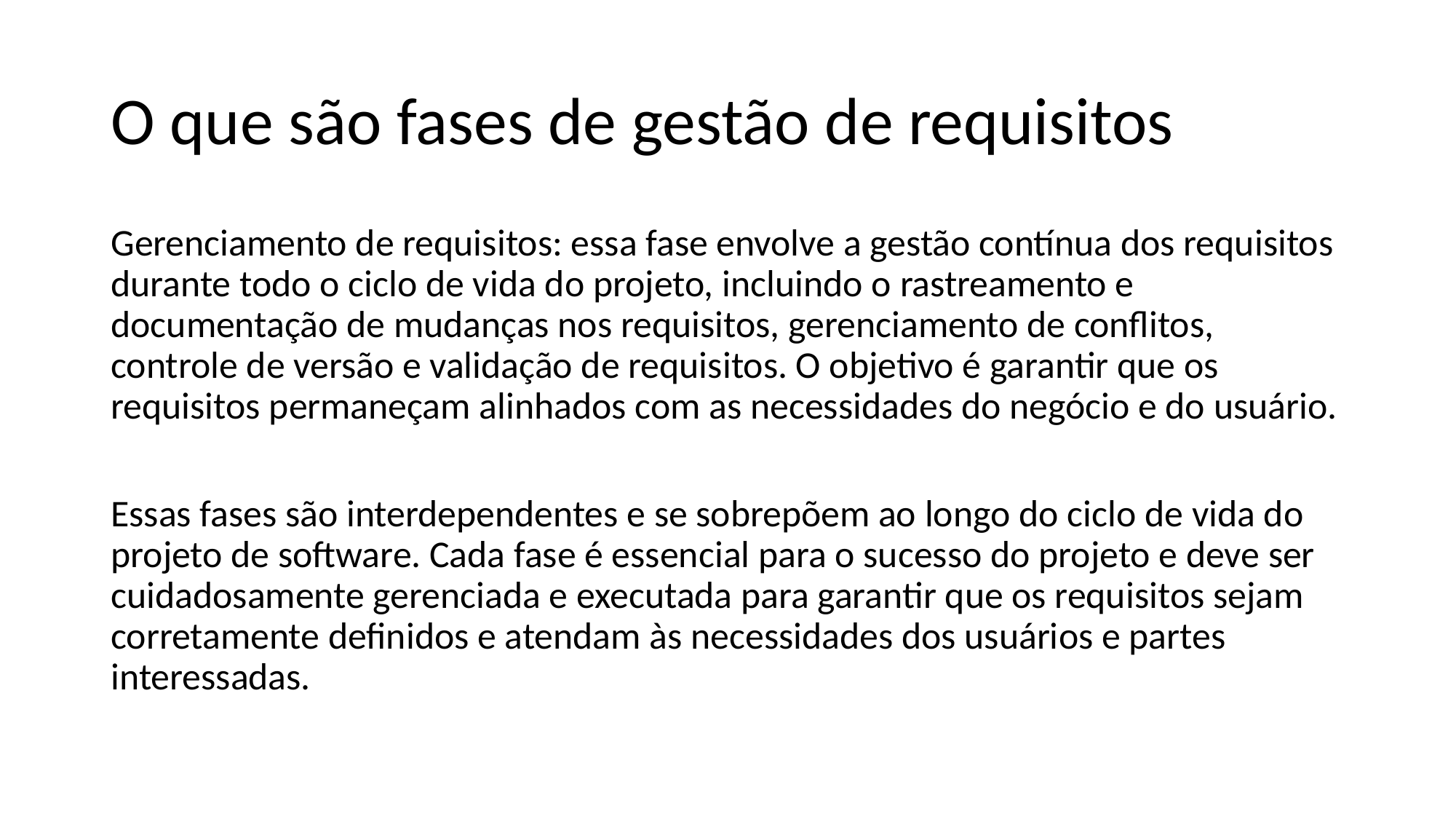

# O que são fases de gestão de requisitos
Gerenciamento de requisitos: essa fase envolve a gestão contínua dos requisitos durante todo o ciclo de vida do projeto, incluindo o rastreamento e documentação de mudanças nos requisitos, gerenciamento de conflitos, controle de versão e validação de requisitos. O objetivo é garantir que os requisitos permaneçam alinhados com as necessidades do negócio e do usuário.

Essas fases são interdependentes e se sobrepõem ao longo do ciclo de vida do projeto de software. Cada fase é essencial para o sucesso do projeto e deve ser cuidadosamente gerenciada e executada para garantir que os requisitos sejam corretamente definidos e atendam às necessidades dos usuários e partes interessadas.